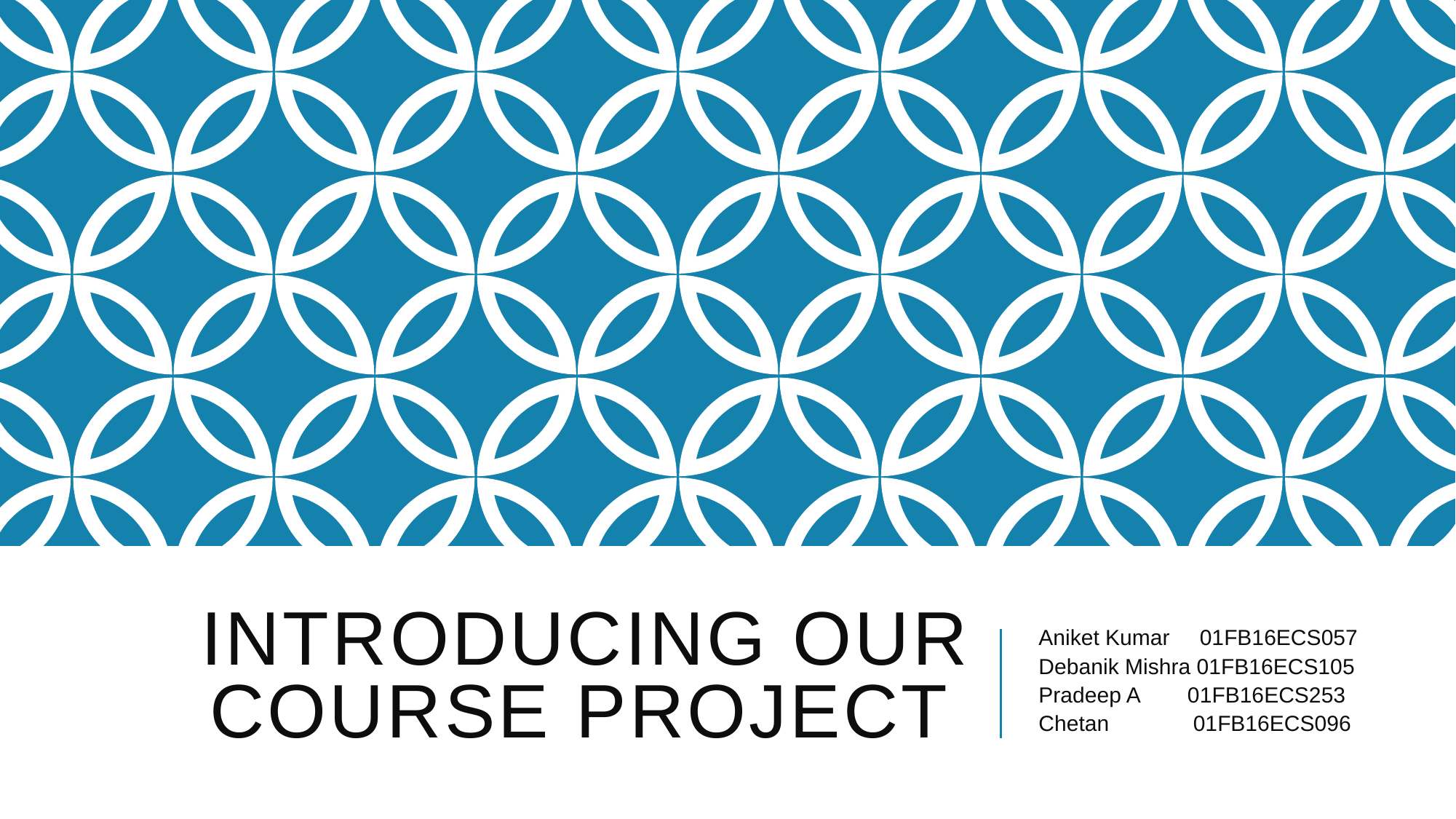

# Introducing Our Course Project
Aniket Kumar     01FB16ECS057
Debanik Mishra 01FB16ECS105
Pradeep A        01FB16ECS253
Chetan              01FB16ECS096